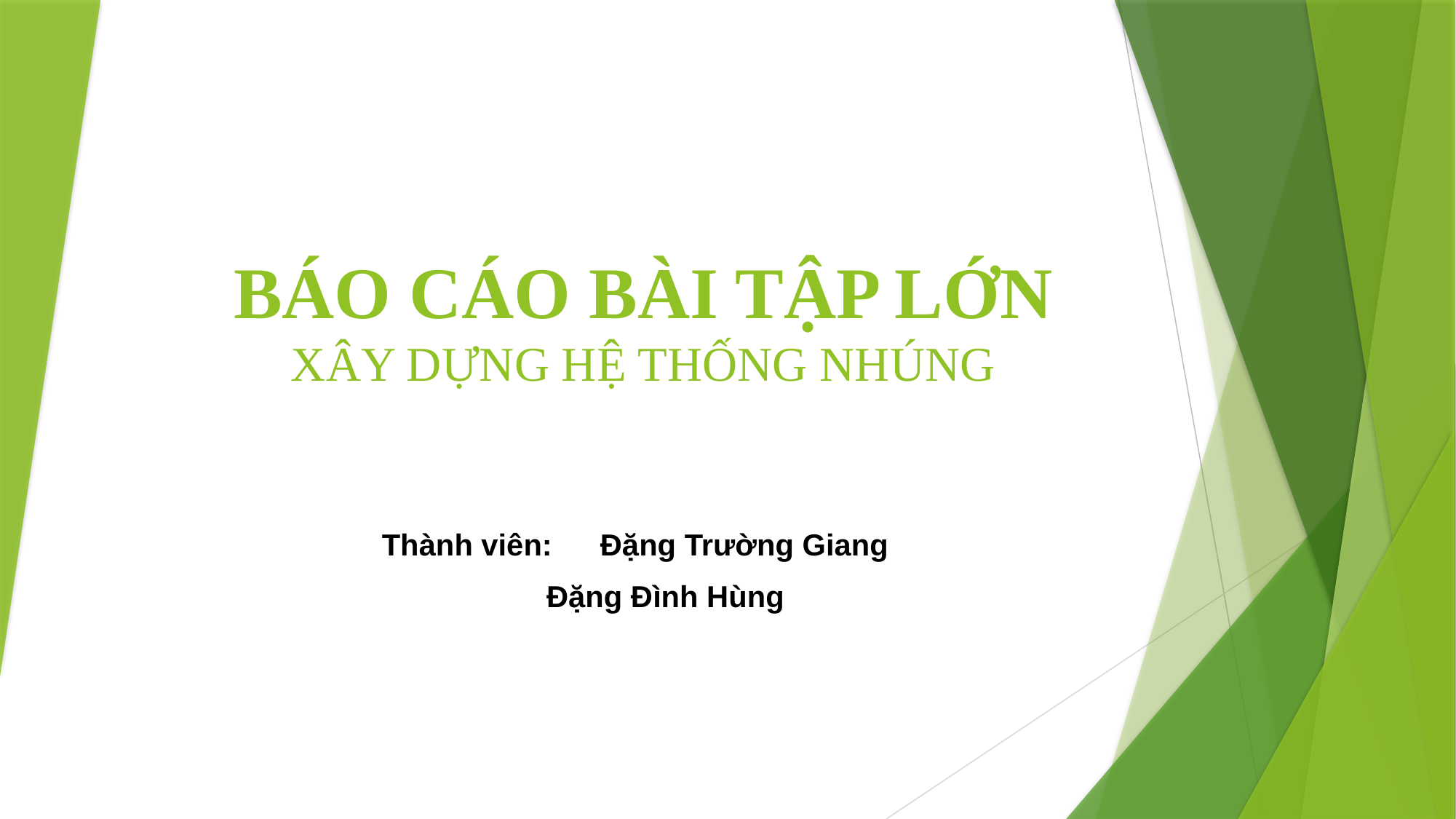

# BÁO CÁO BÀI TẬP LỚN XÂY DỰNG HỆ THỐNG NHÚNG
	Thành viên: 	Đặng Trường Giang
Đặng Đình Hùng